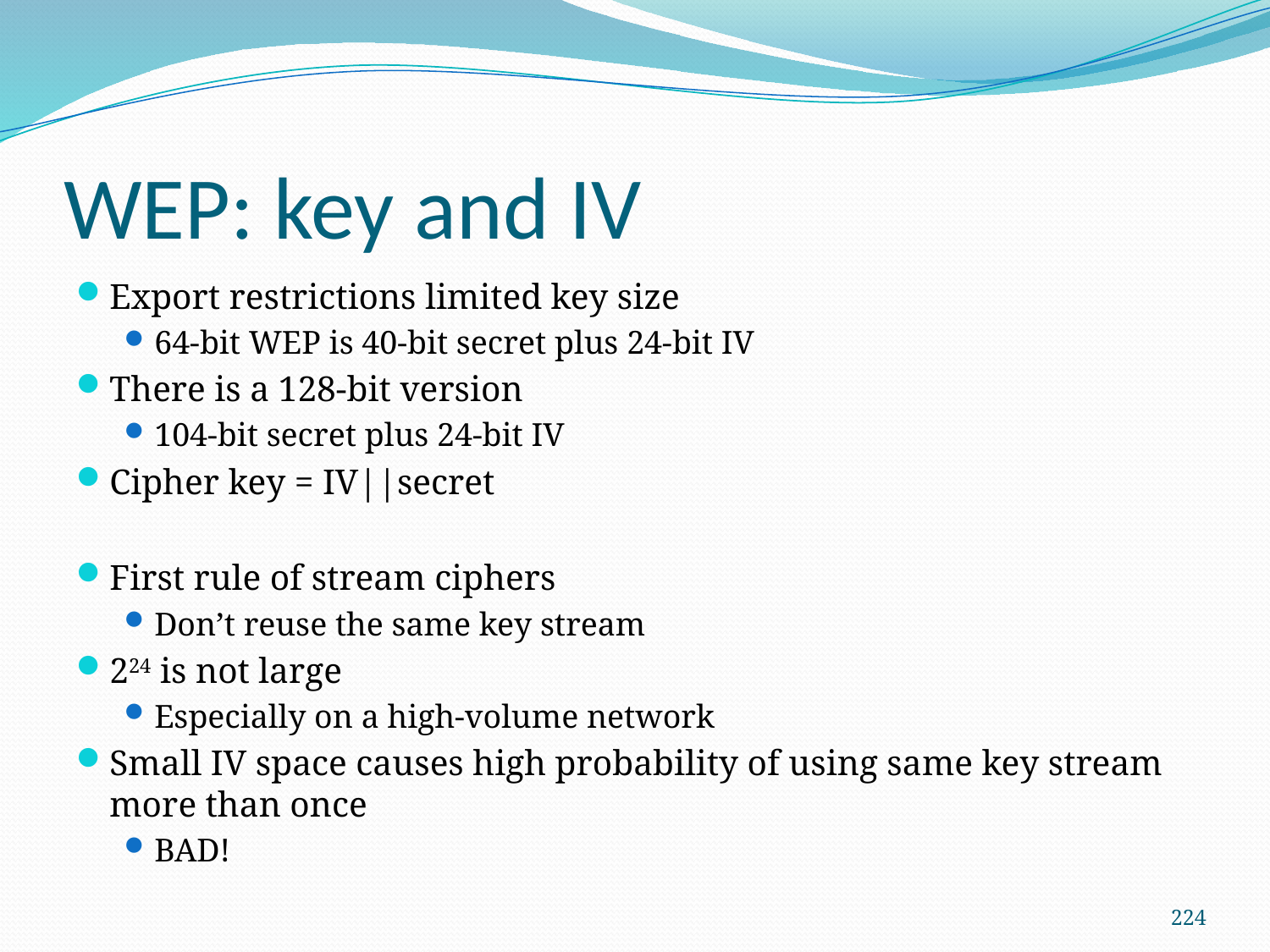

# WEP: key and IV
Export restrictions limited key size
64-bit WEP is 40-bit secret plus 24-bit IV
There is a 128-bit version
104-bit secret plus 24-bit IV
Cipher key = IV||secret

First rule of stream ciphers
Don’t reuse the same key stream
224 is not large
Especially on a high-volume network
Small IV space causes high probability of using same key stream more than once
BAD!
224